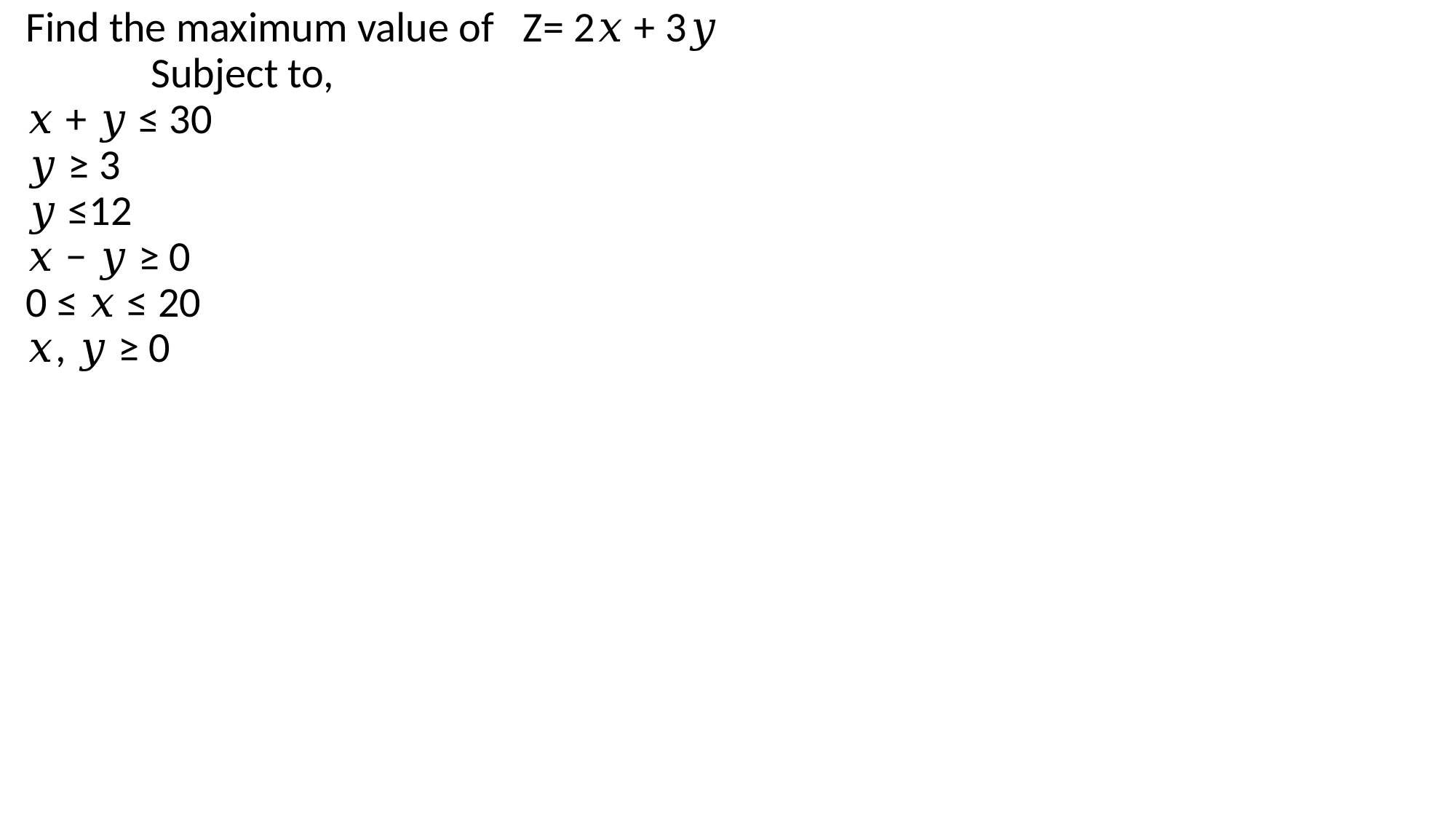

# Find the maximum value of   Z= 2𝑥 + 3𝑦 Subject to, 𝑥 + 𝑦 ≤ 30 𝑦 ≥ 3 𝑦 ≤12 𝑥 − 𝑦 ≥ 0 0 ≤ 𝑥 ≤ 20 𝑥, 𝑦 ≥ 0